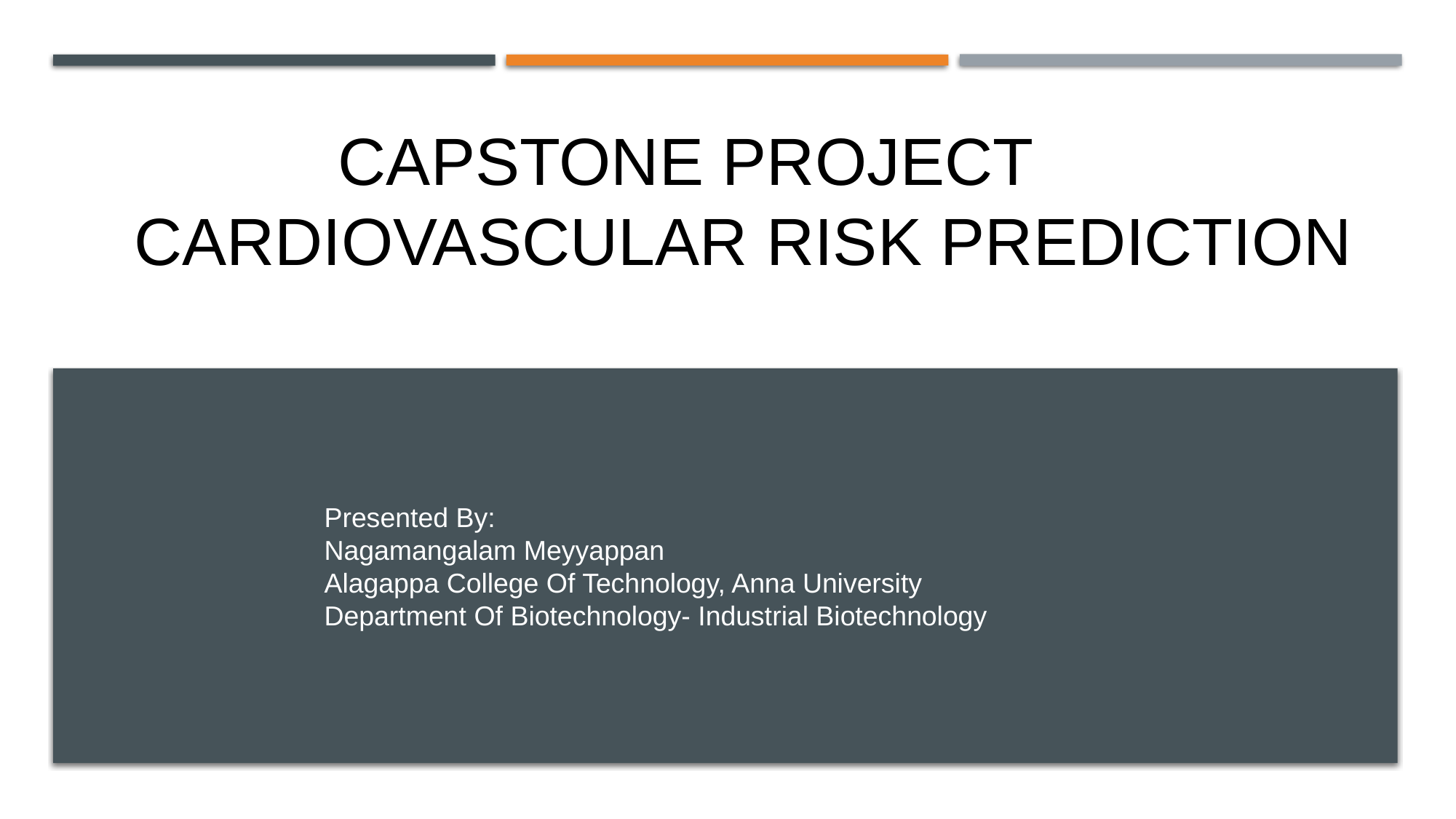

CAPSTONE PROJECT
   CARDIOVASCULAR RISK PREDICTION
Presented By:
Nagamangalam Meyyappan
Alagappa College Of Technology, Anna University
Department Of Biotechnology- Industrial Biotechnology